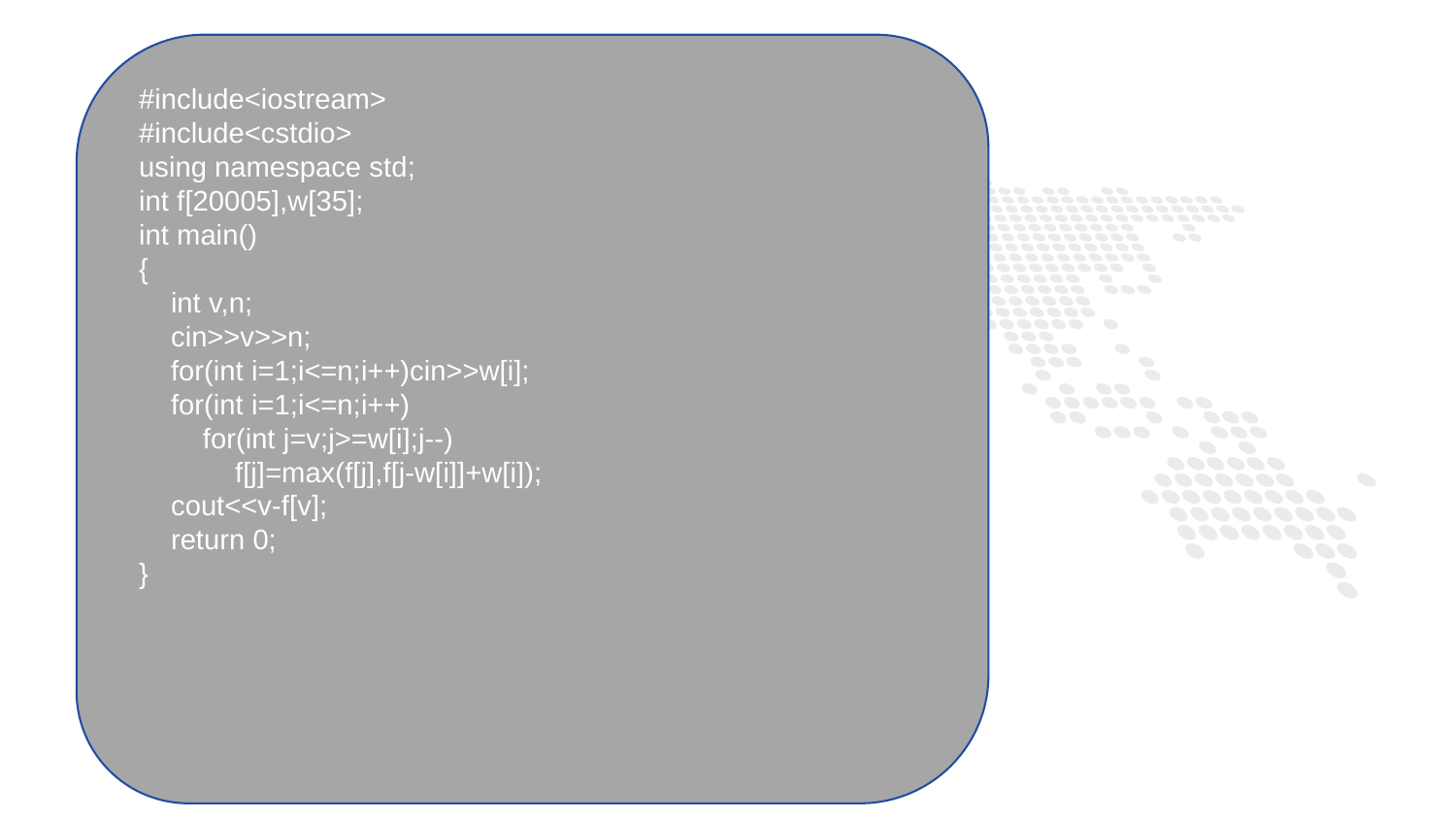

#include<iostream>
#include<cstdio>
using namespace std;
int f[20005],w[35];
int main()
{
    int v,n;
    cin>>v>>n;
    for(int i=1;i<=n;i++)cin>>w[i];
    for(int i=1;i<=n;i++)
        for(int j=v;j>=w[i];j--)
            f[j]=max(f[j],f[j-w[i]]+w[i]);
    cout<<v-f[v];
    return 0;
}
1
PART  ONE